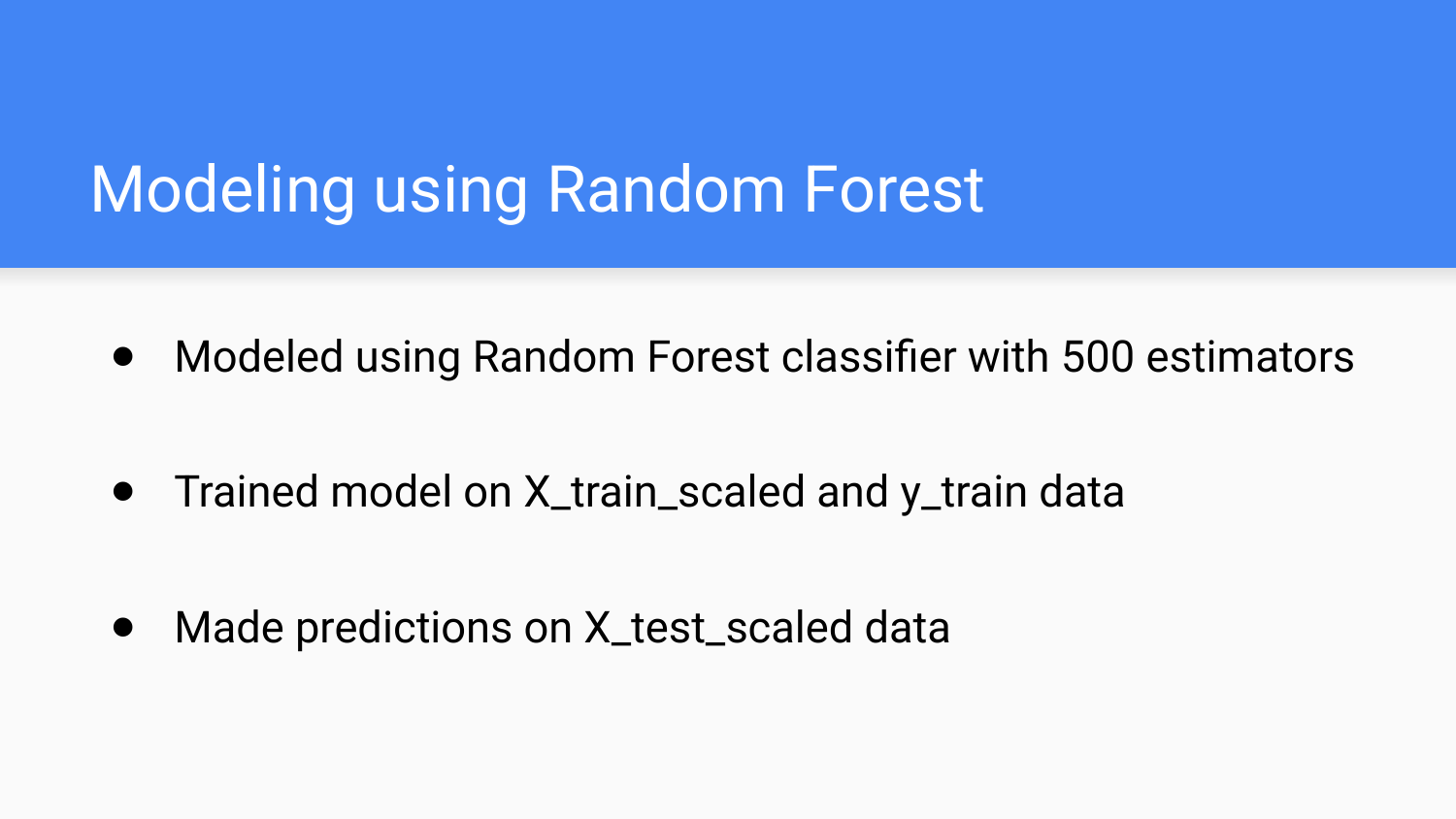

# Modeling using Random Forest
Modeled using Random Forest classifier with 500 estimators

Trained model on X_train_scaled and y_train data

Made predictions on X_test_scaled data